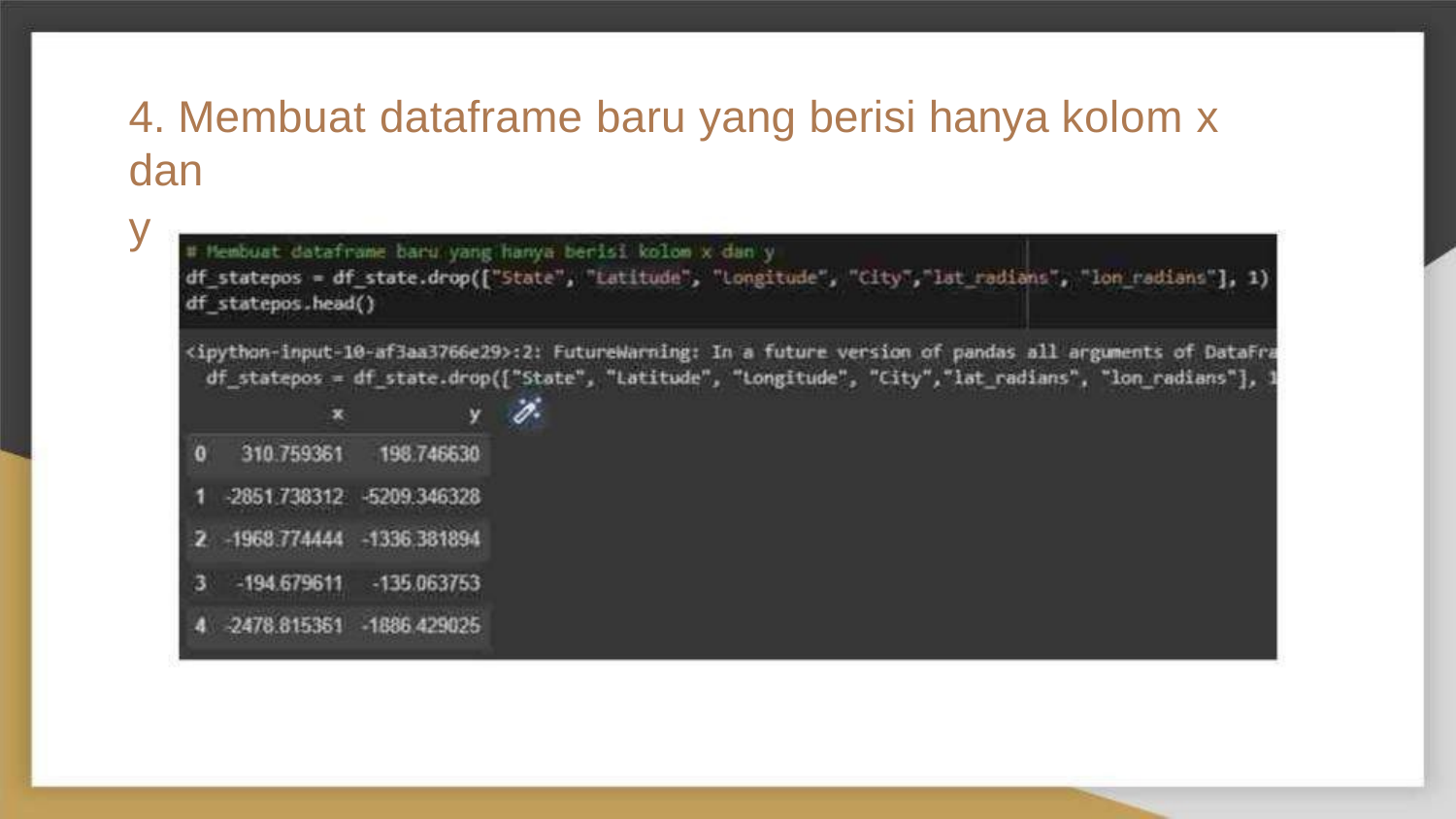

# 4. Membuat dataframe baru yang berisi hanya kolom x dan
y